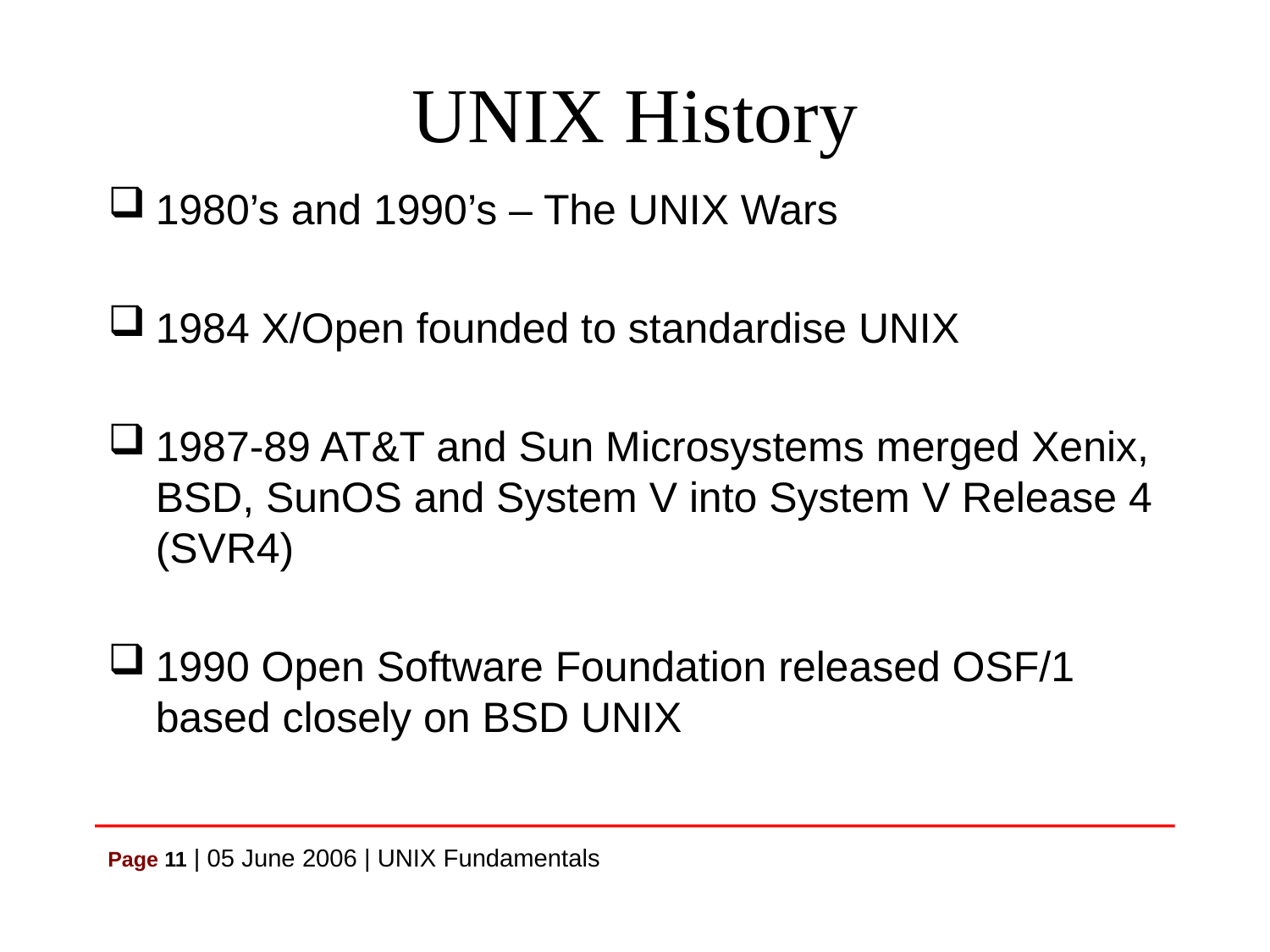

# UNIX History
1980’s and 1990’s – The UNIX Wars

1984 X/Open founded to standardise UNIX

1987-89 AT&T and Sun Microsystems merged Xenix, BSD, SunOS and System V into System V Release 4 (SVR4)

1990 Open Software Foundation released OSF/1 based closely on BSD UNIX
Page 11 | 05 June 2006 | UNIX Fundamentals